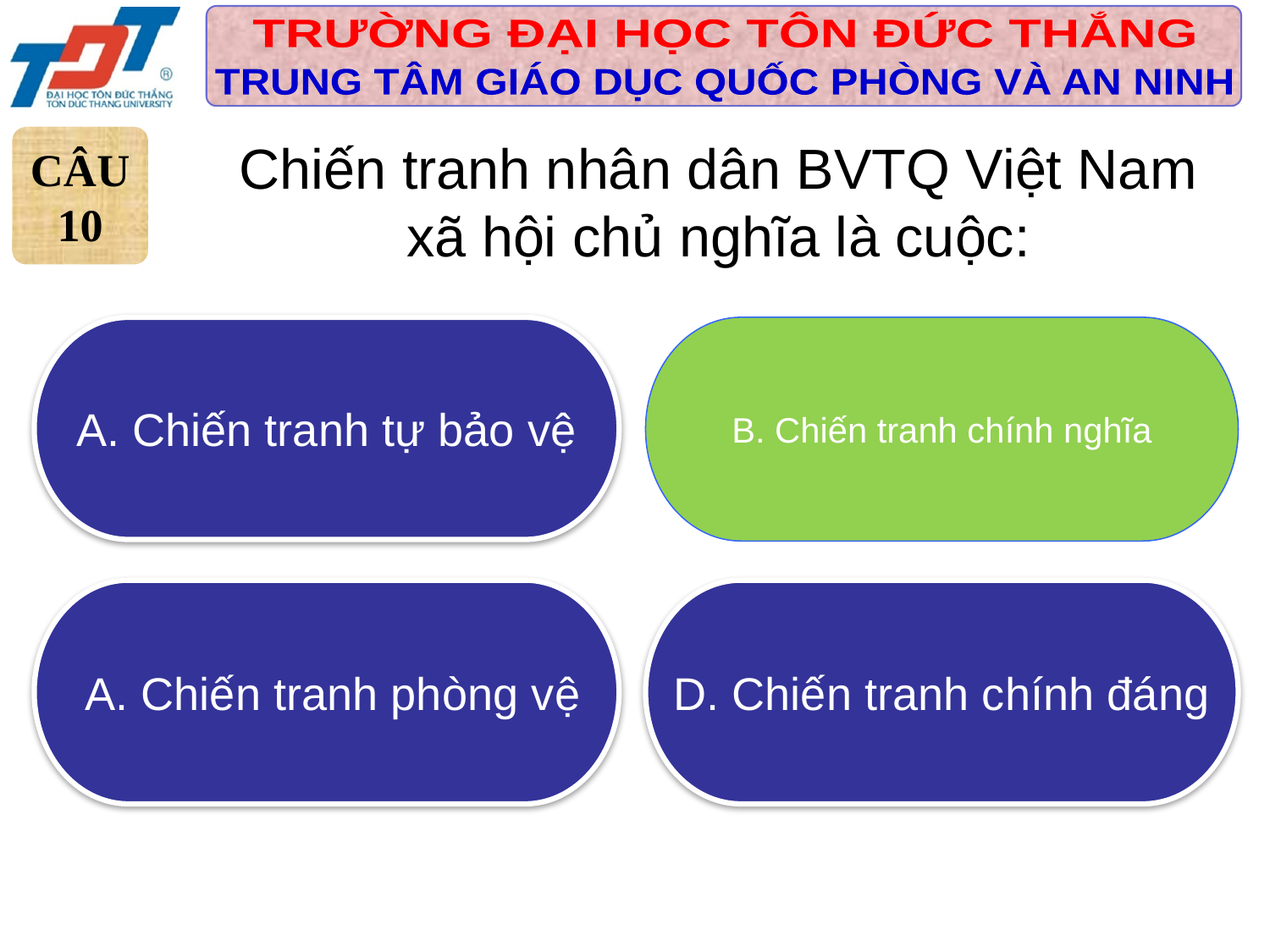

CÂU
10
Chiến tranh nhân dân BVTQ Việt Nam xã hội chủ nghĩa là cuộc:
 A. Chiến tranh tự bảo vệ
B. Chiến tranh chính nghĩa
 A. Chiến tranh phòng vệ
 D. Chiến tranh chính đáng